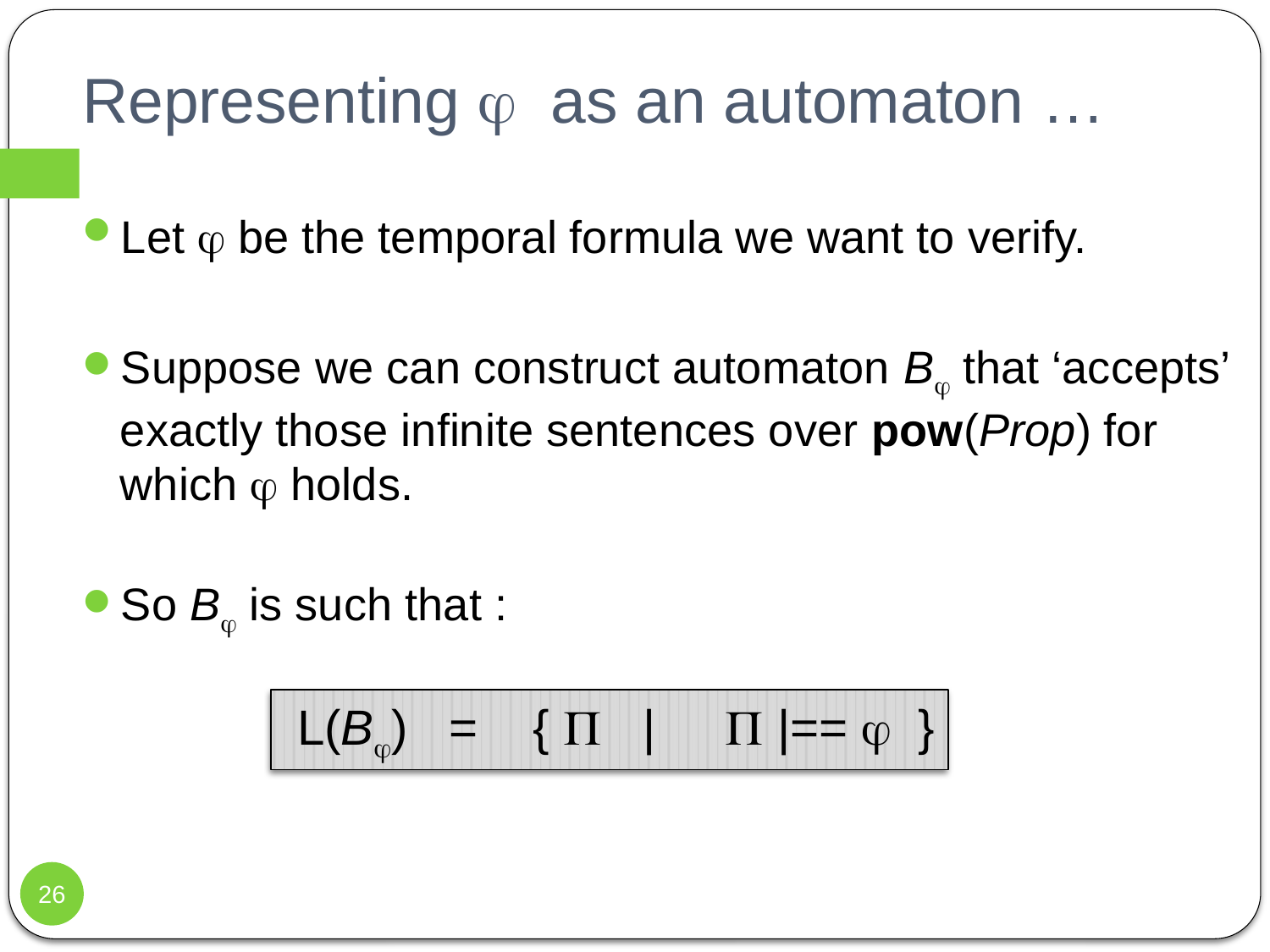

# Representing ϕ  as an automaton …
Let ϕ be the temporal formula we want to verify.

Suppose we can construct automaton Bϕ that ‘accepts’ exactly those infinite sentences over pow(Prop) for which ϕ holds.
So Bϕ is such that :
 L(Bϕ)   =    { Π   |     Π |== ϕ  }
26